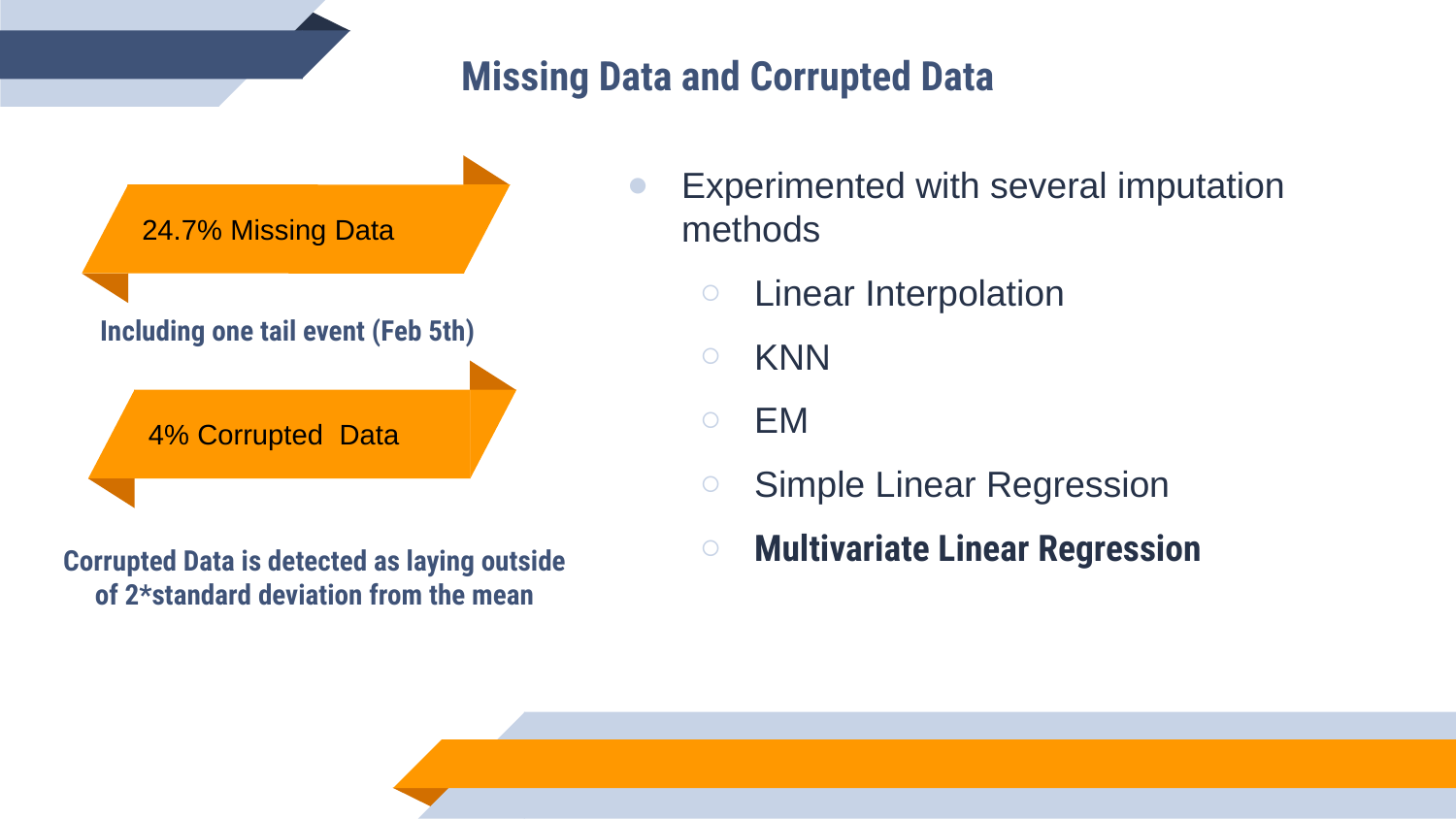

Missing Data and Corrupted Data
Experimented with several imputation methods
Linear Interpolation
KNN
EM
Simple Linear Regression
Multivariate Linear Regression

24.7% Missing Data

Including one tail event (Feb 5th)

4% Corrupted  Data

Corrupted Data is detected as laying outside of 2*standard deviation from the mean
5